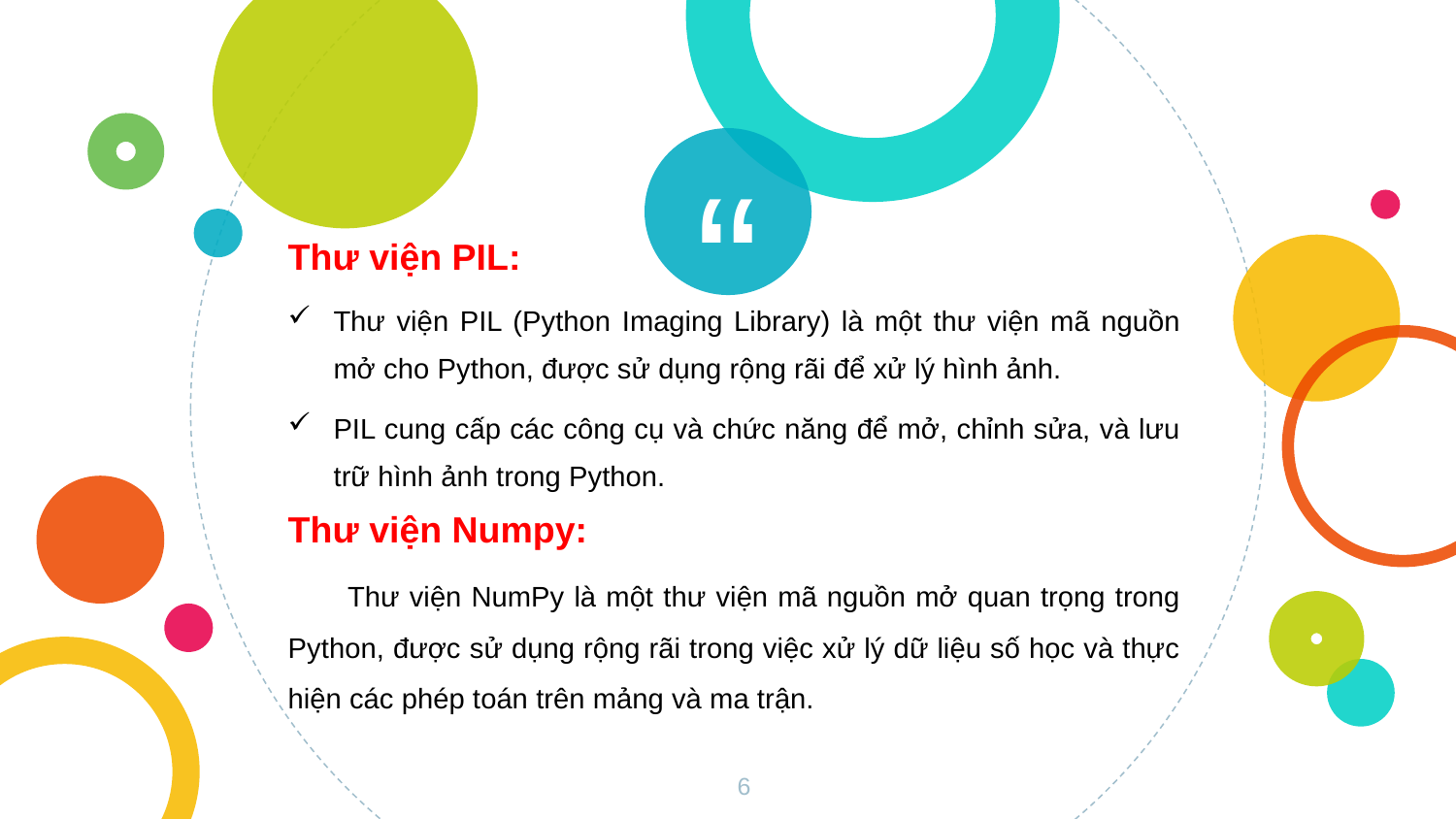

Thư viện PIL:
Thư viện PIL (Python Imaging Library) là một thư viện mã nguồn mở cho Python, được sử dụng rộng rãi để xử lý hình ảnh.
PIL cung cấp các công cụ và chức năng để mở, chỉnh sửa, và lưu trữ hình ảnh trong Python.
Thư viện Numpy:
      Thư viện NumPy là một thư viện mã nguồn mở quan trọng trong Python, được sử dụng rộng rãi trong việc xử lý dữ liệu số học và thực hiện các phép toán trên mảng và ma trận.
6